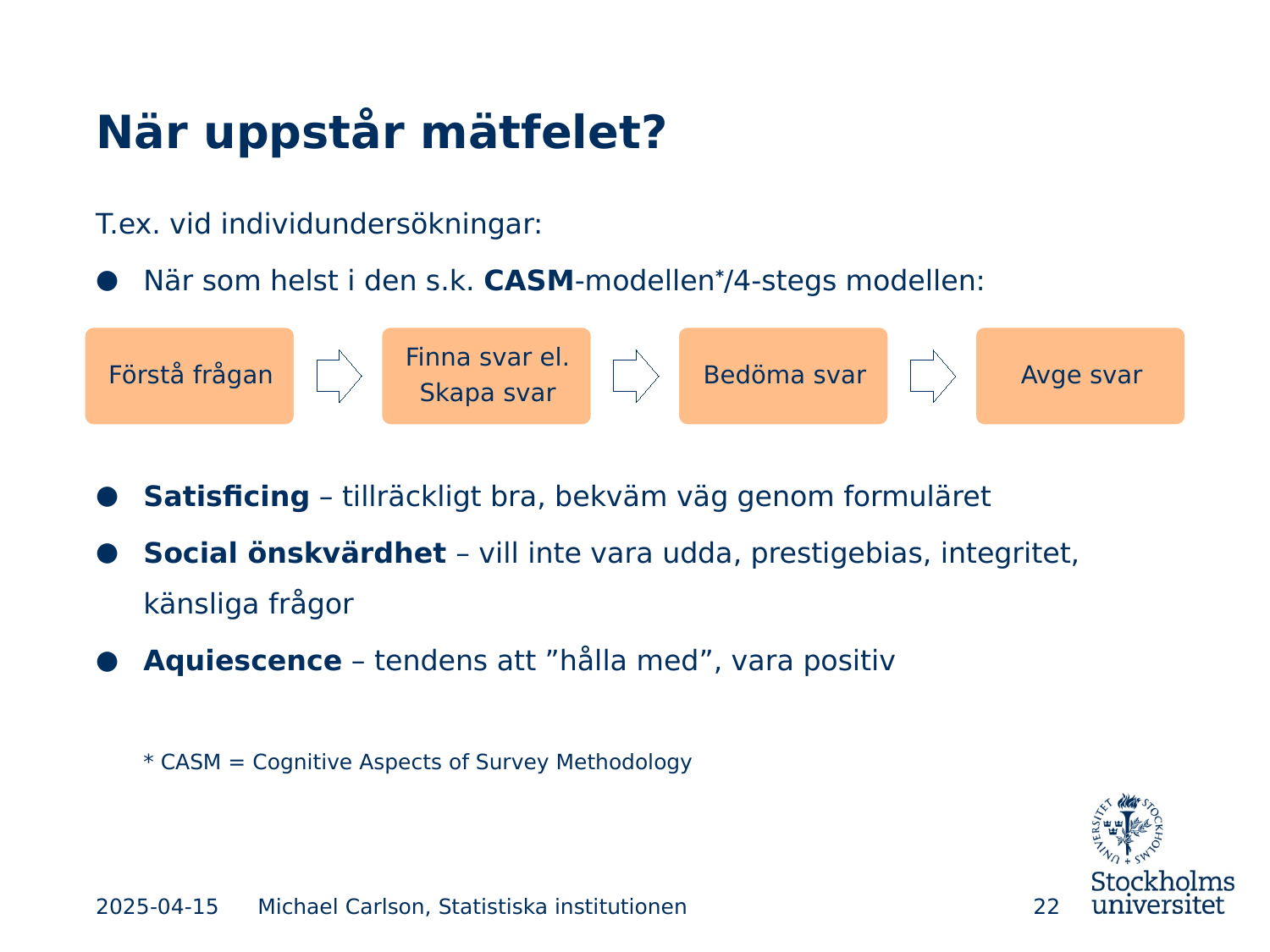

# När uppstår mätfelet?
T.ex. vid individundersökningar:
När som helst i den s.k. CASM-modellen*/4-stegs modellen:

Satisficing – tillräckligt bra, bekväm väg genom formuläret
Social önskvärdhet – vill inte vara udda, prestigebias, integritet, känsliga frågor
Aquiescence – tendens att ”hålla med”, vara positiv
Förstå frågan

Finna svar el.
Skapa svar

Bedöma svar

Avge svar
* CASM = Cognitive Aspects of Survey Methodology
2025-04-15
Michael Carlson, Statistiska institutionen
22